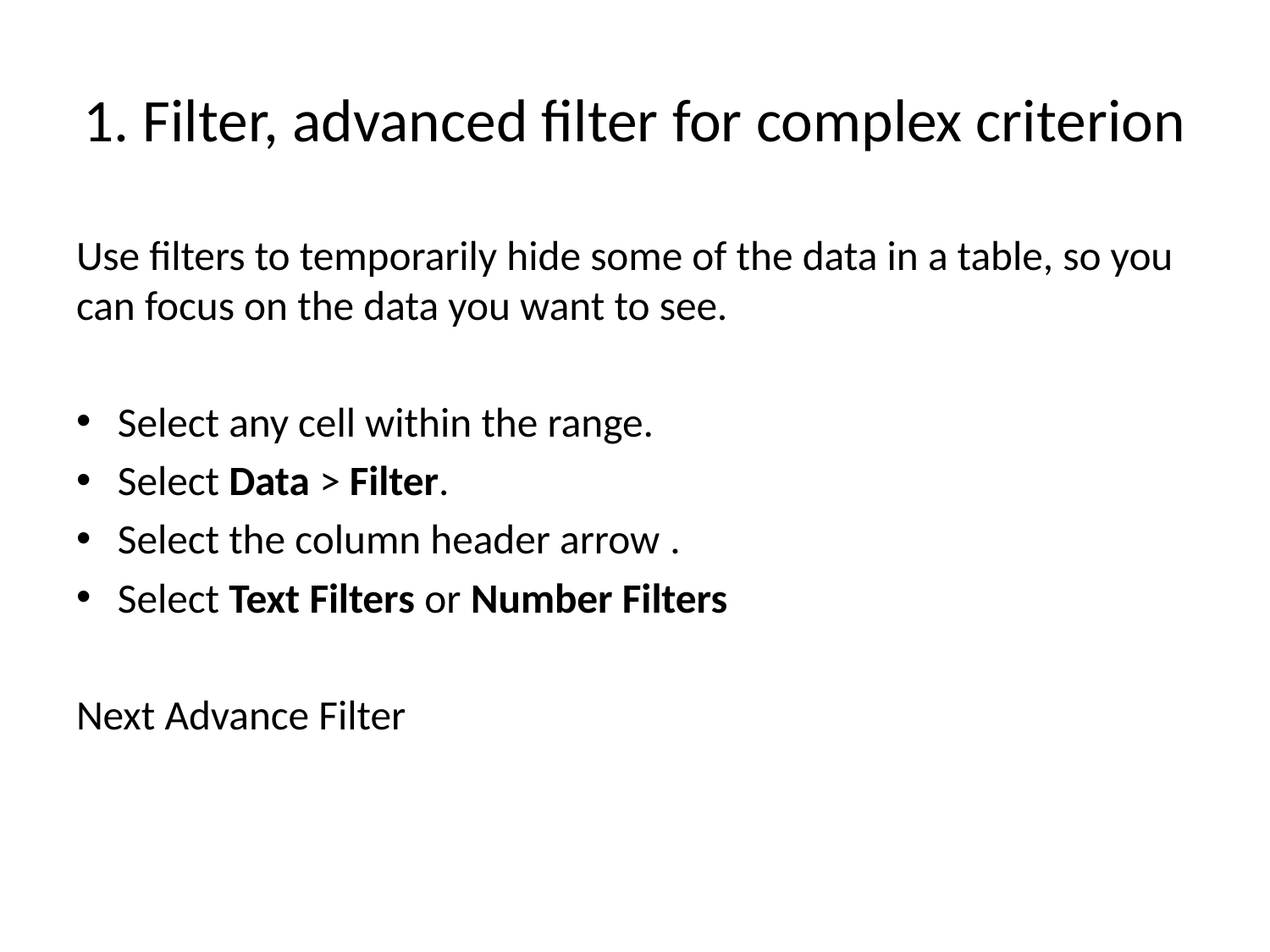

# 1. Filter, advanced filter for complex criterion
Use filters to temporarily hide some of the data in a table, so you can focus on the data you want to see.

Select any cell within the range.
Select Data > Filter.
Select the column header arrow .
Select Text Filters or Number Filters

Next Advance Filter